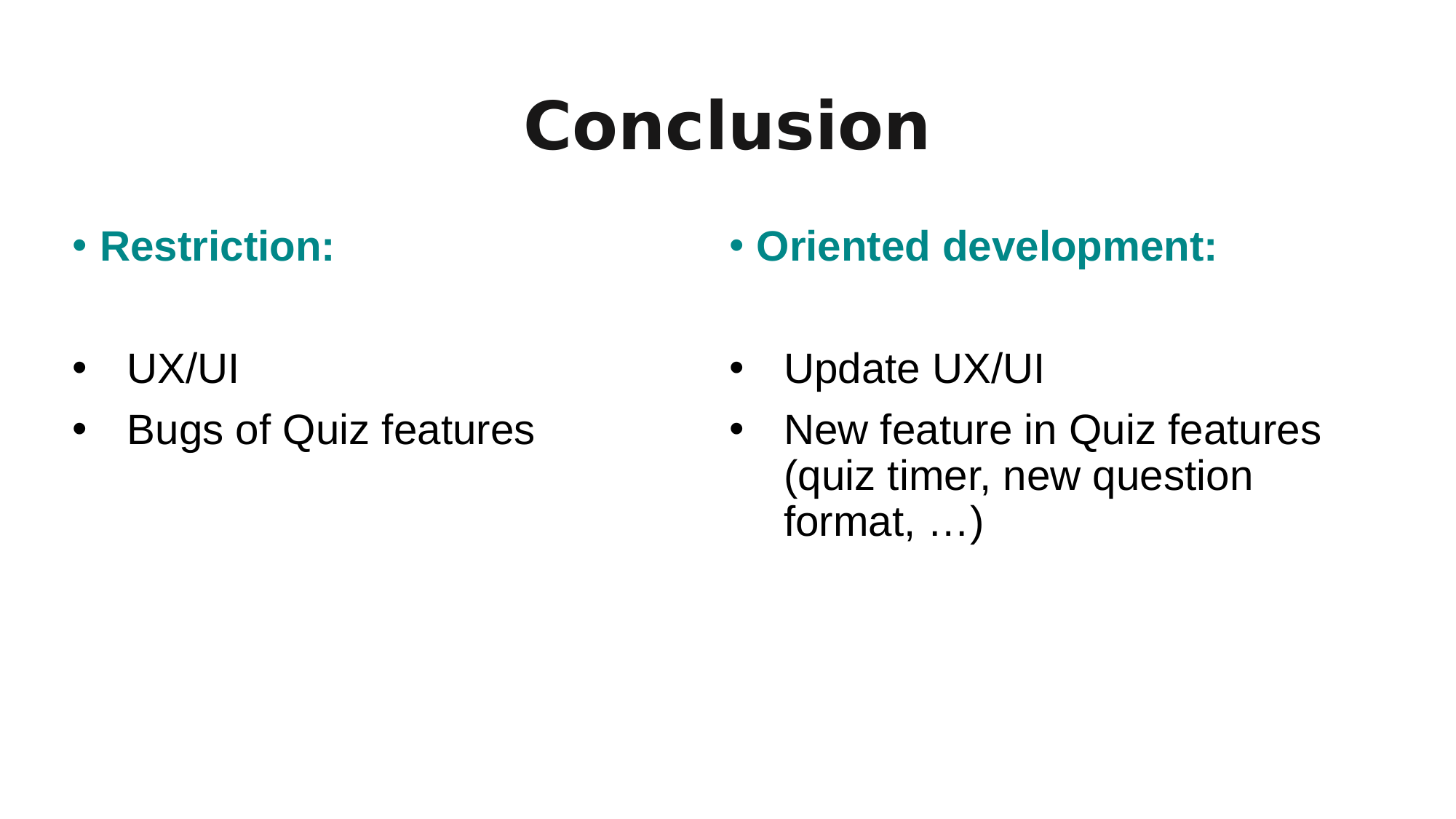

Conclusion
# Restriction:

UX/UI
Bugs of Quiz features

Oriented development:

Update UX/UI
New feature in Quiz features (quiz timer, new question format, …)